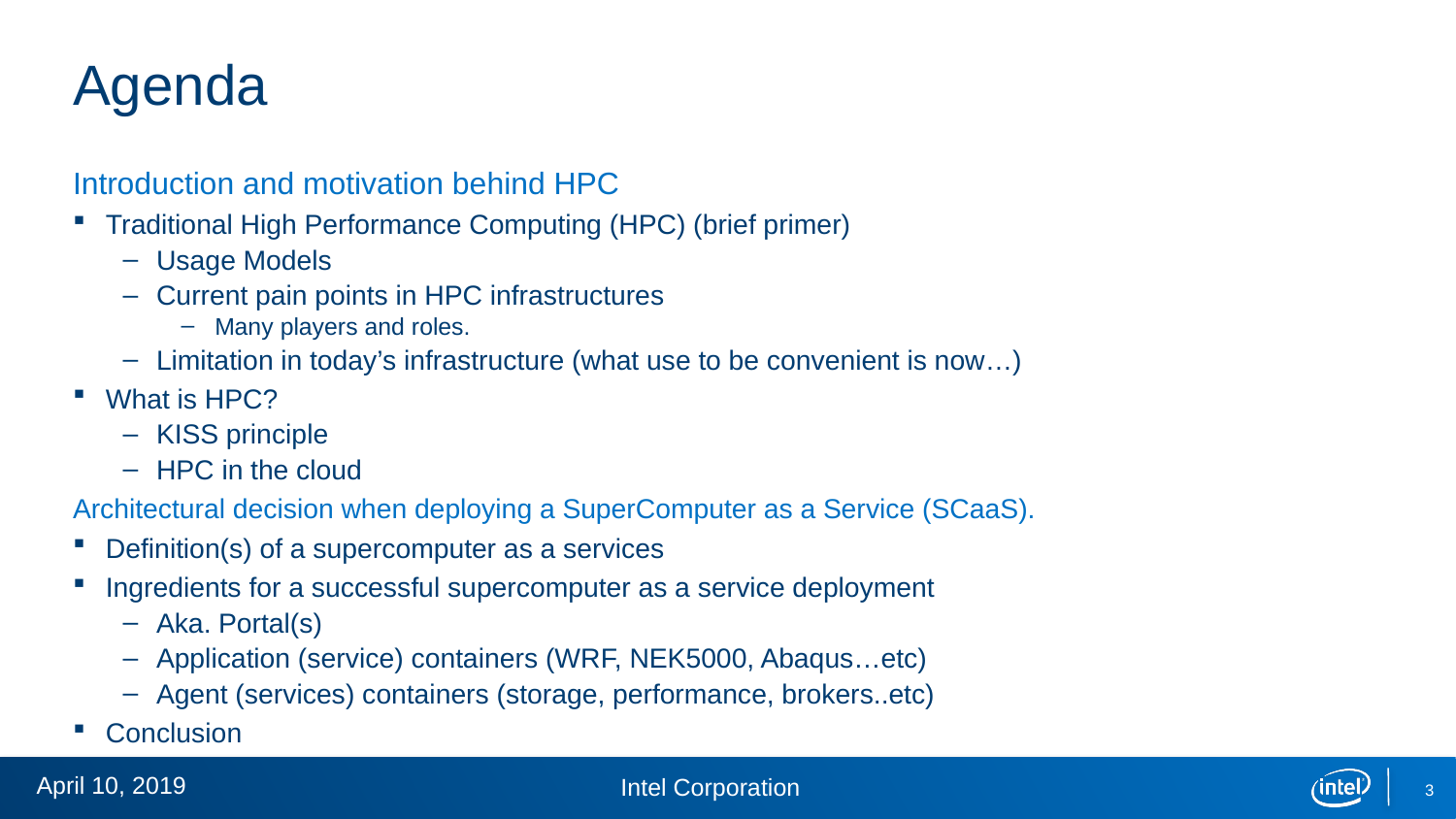

# Agenda
Introduction and motivation behind HPC
Traditional High Performance Computing (HPC) (brief primer)
Usage Models
Current pain points in HPC infrastructures
Many players and roles.
Limitation in today’s infrastructure (what use to be convenient is now…)
What is HPC?
KISS principle
HPC in the cloud
Architectural decision when deploying a SuperComputer as a Service (SCaaS).
Definition(s) of a supercomputer as a services
Ingredients for a successful supercomputer as a service deployment
Aka. Portal(s)
Application (service) containers (WRF, NEK5000, Abaqus…etc)
Agent (services) containers (storage, performance, brokers..etc)
Conclusion
April 10, 2019
Intel Corporation
3